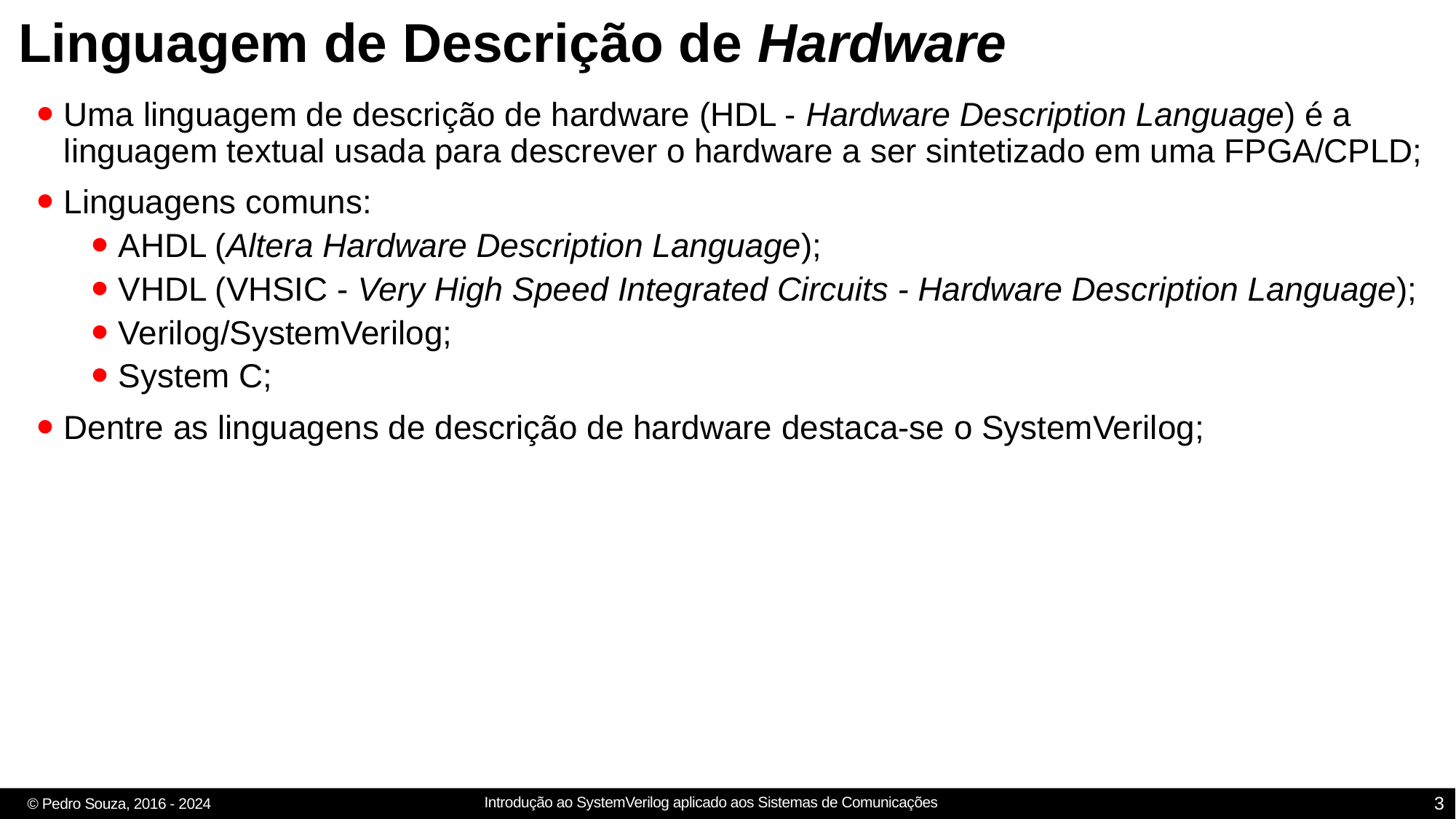

# Linguagem de Descrição de Hardware
Uma linguagem de descrição de hardware (HDL - Hardware Description Language) é a linguagem textual usada para descrever o hardware a ser sintetizado em uma FPGA/CPLD;
Linguagens comuns:
AHDL (Altera Hardware Description Language);
VHDL (VHSIC - Very High Speed Integrated Circuits - Hardware Description Language);
Verilog/SystemVerilog;
System C;
Dentre as linguagens de descrição de hardware destaca-se o SystemVerilog;

3